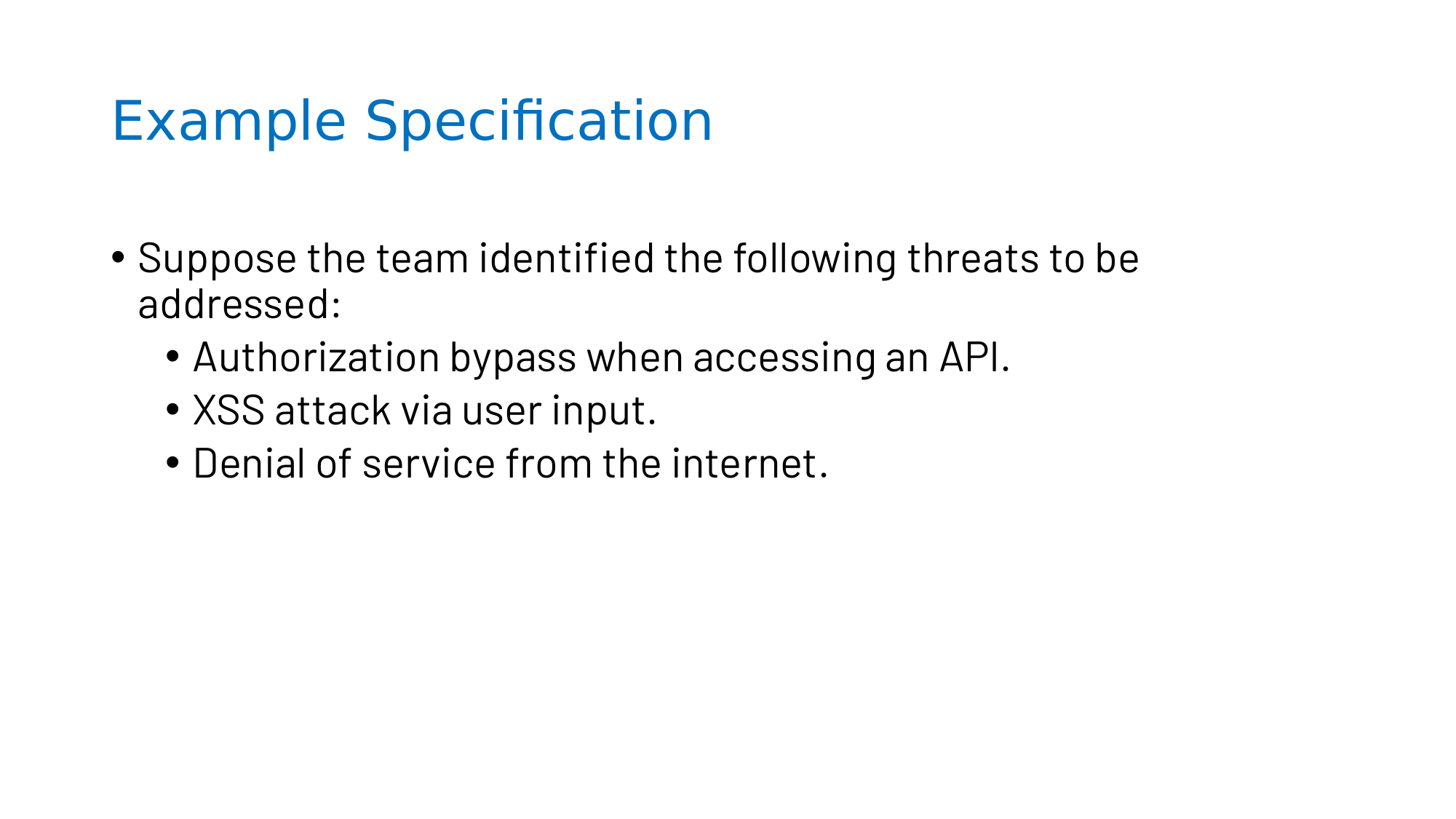

# Example Specification
Suppose the team identified the following threats to be addressed:
Authorization bypass when accessing an API.
XSS attack via user input.
Denial of service from the internet.